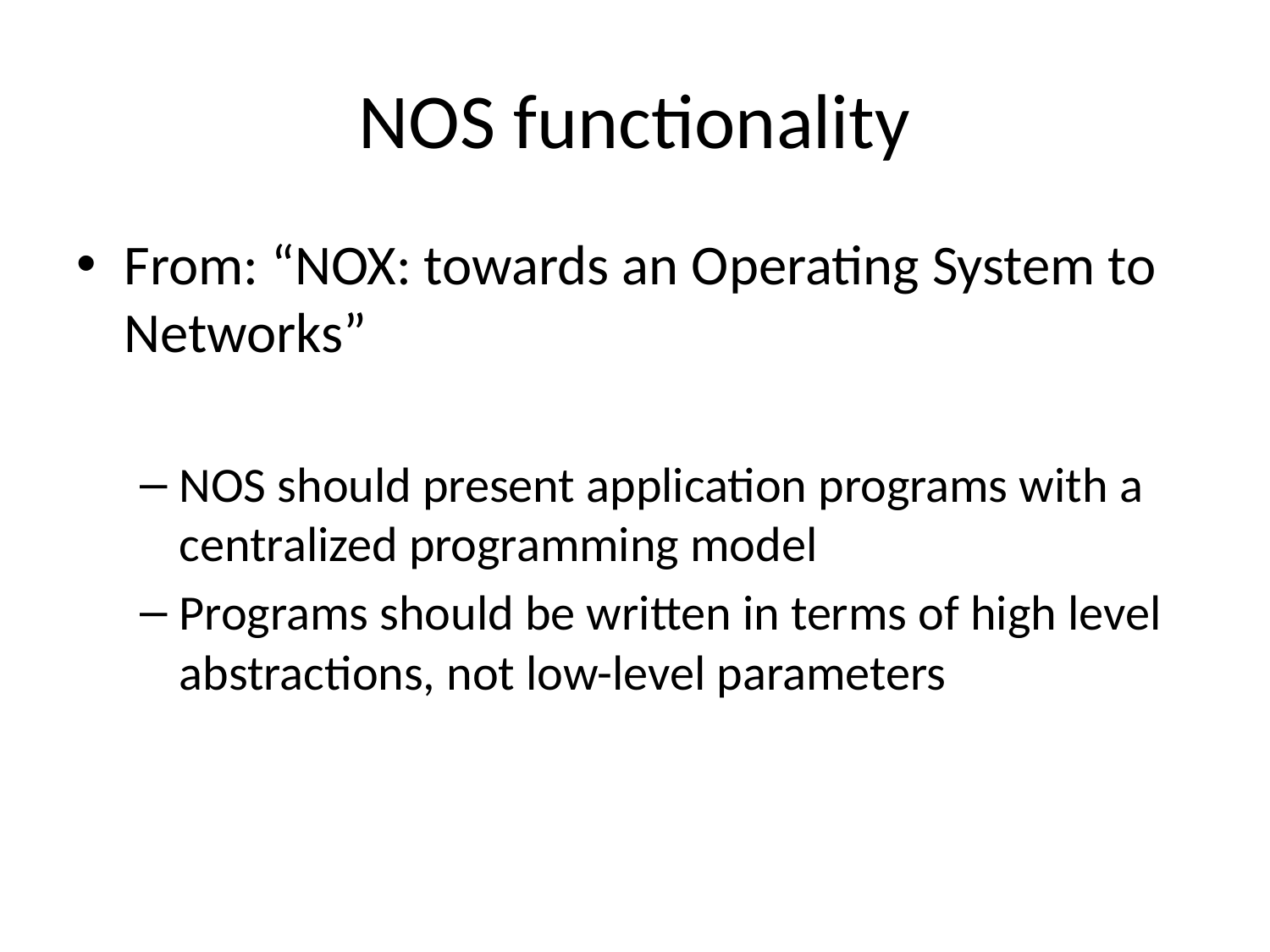

# NOS functionality
From: “NOX: towards an Operating System to Networks”

NOS should present application programs with a centralized programming model
Programs should be written in terms of high level abstractions, not low-level parameters